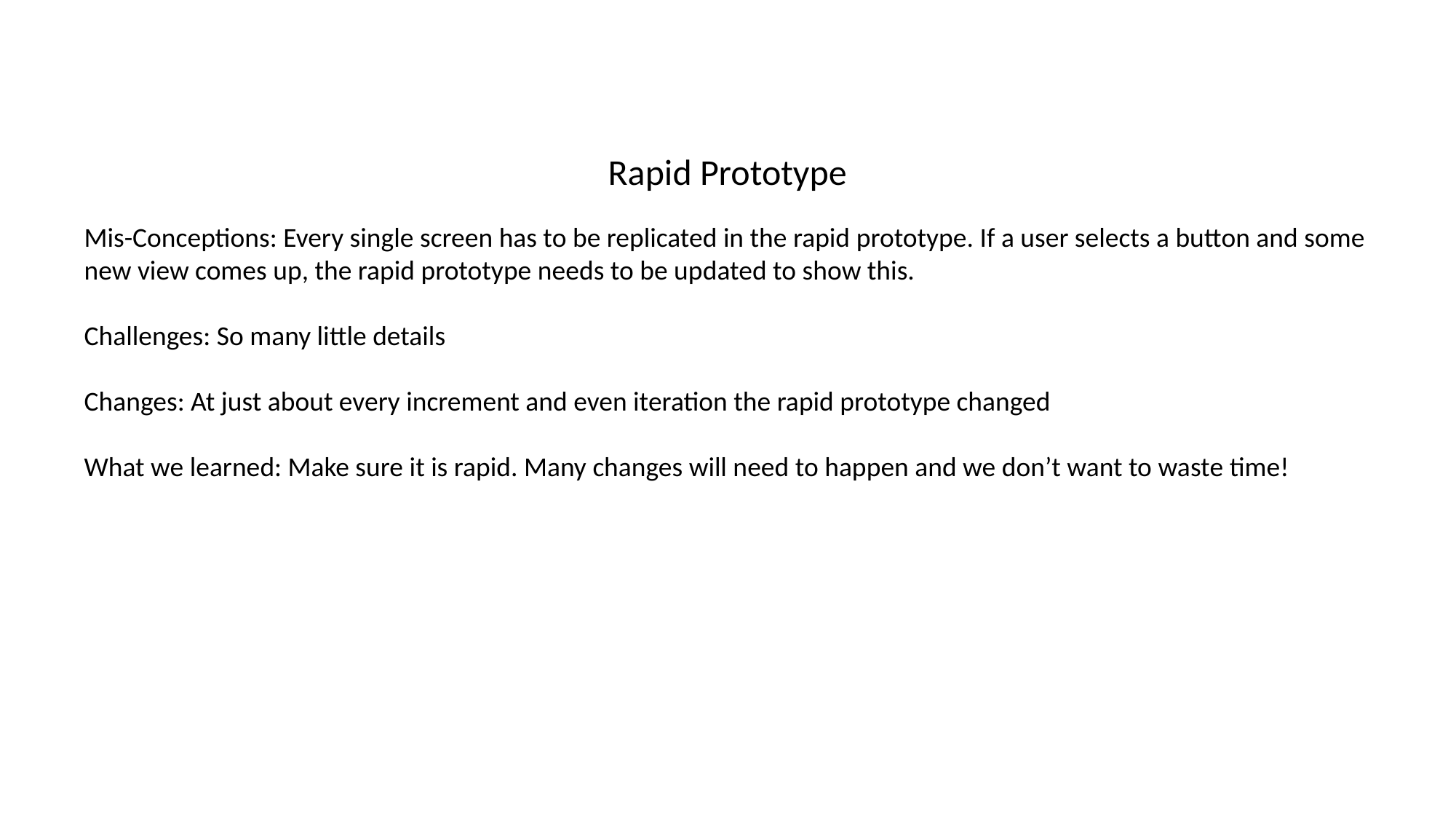

# Rapid Prototype
Mis-Conceptions: Every single screen has to be replicated in the rapid prototype. If a user selects a button and some new view comes up, the rapid prototype needs to be updated to show this.

Challenges: So many little details

Changes: At just about every increment and even iteration the rapid prototype changed

What we learned: Make sure it is rapid. Many changes will need to happen and we don’t want to waste time!